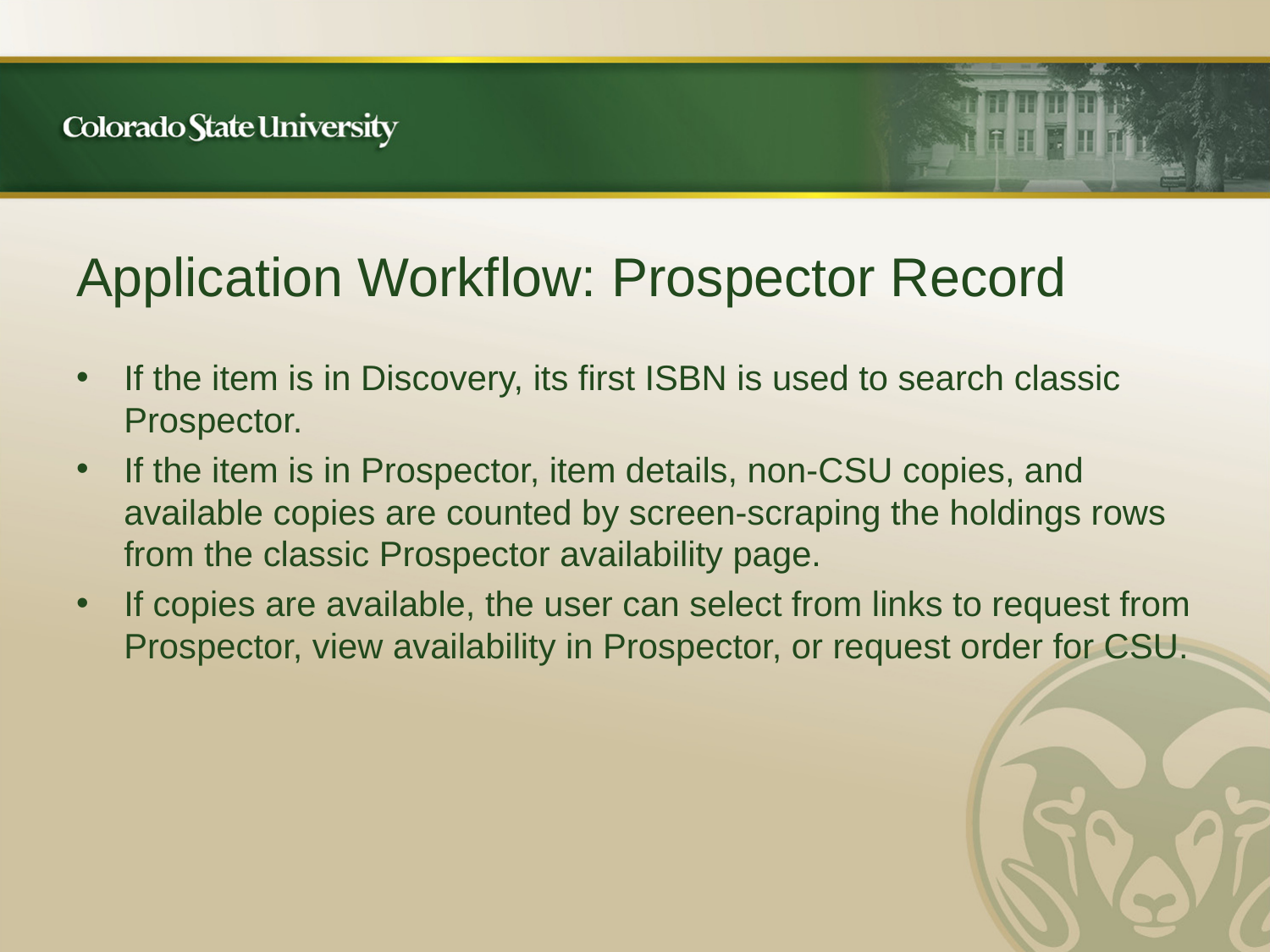

# Application Workflow: Prospector Record
If the item is in Discovery, its first ISBN is used to search classic Prospector.
If the item is in Prospector, item details, non-CSU copies, and available copies are counted by screen-scraping the holdings rows from the classic Prospector availability page.
If copies are available, the user can select from links to request from Prospector, view availability in Prospector, or request order for CSU.